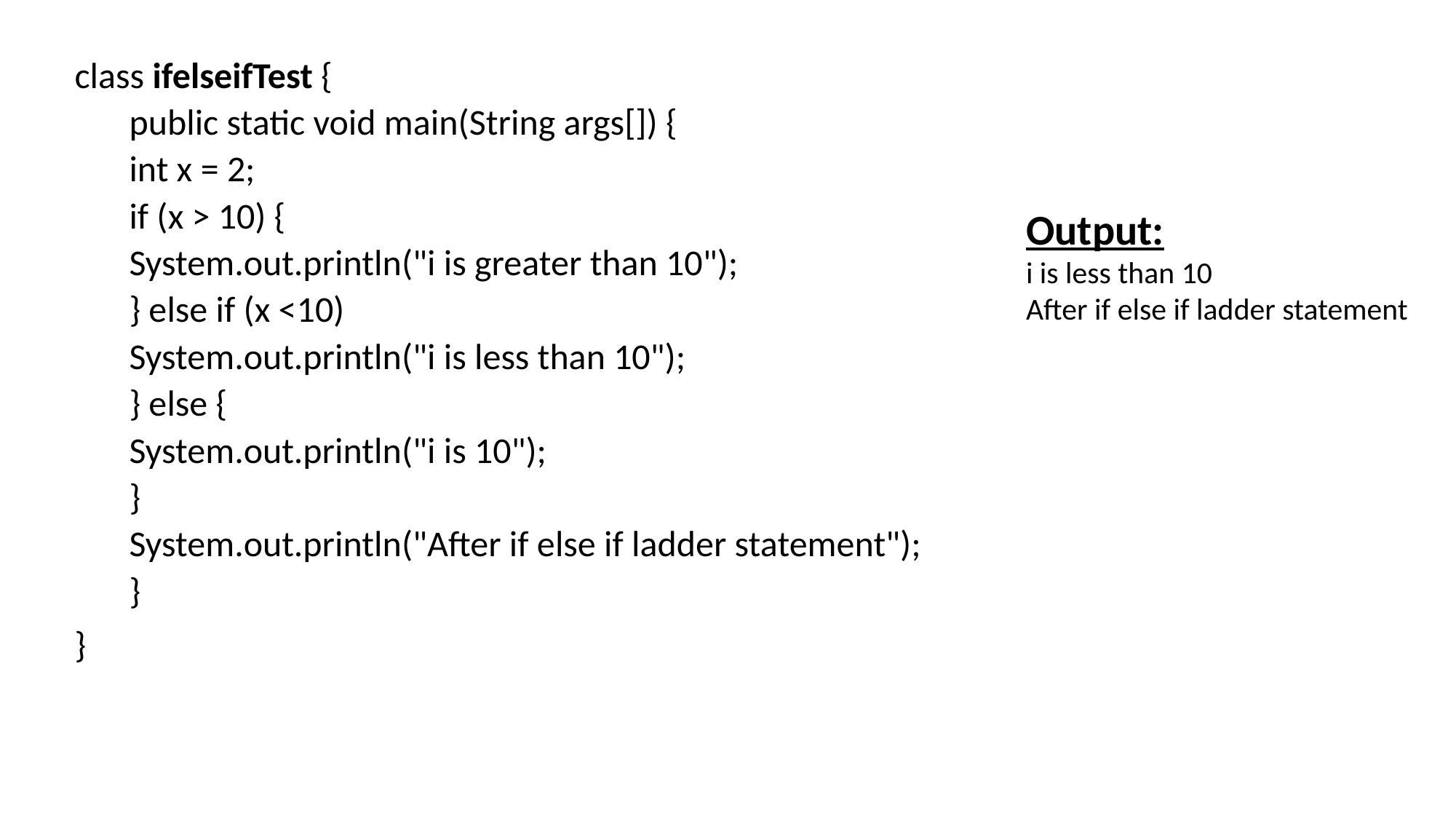

class ifelseifTest {
public static void main(String args[]) {
int x = 2;
if (x > 10) {
System.out.println("i is greater than 10");
} else if (x <10)
System.out.println("i is less than 10");
} else {
System.out.println("i is 10");
}
System.out.println("After if else if ladder statement");
}
}

Output:
i is less than 10
After if else if ladder statement

89